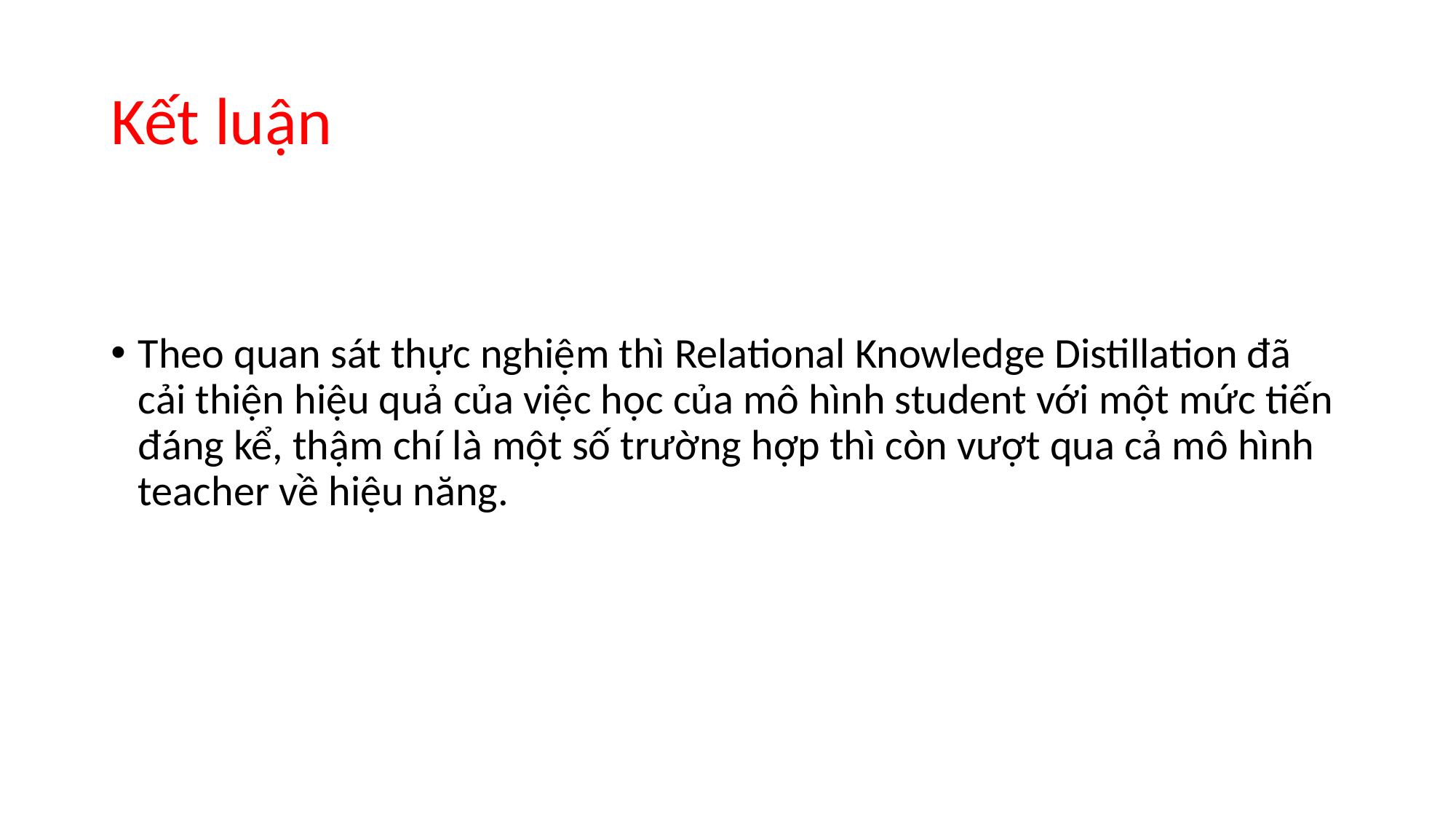

# Kết luận
Theo quan sát thực nghiệm thì Relational Knowledge Distillation đã cải thiện hiệu quả của việc học của mô hình student với một mức tiến đáng kể, thậm chí là một số trường hợp thì còn vượt qua cả mô hình teacher về hiệu năng.